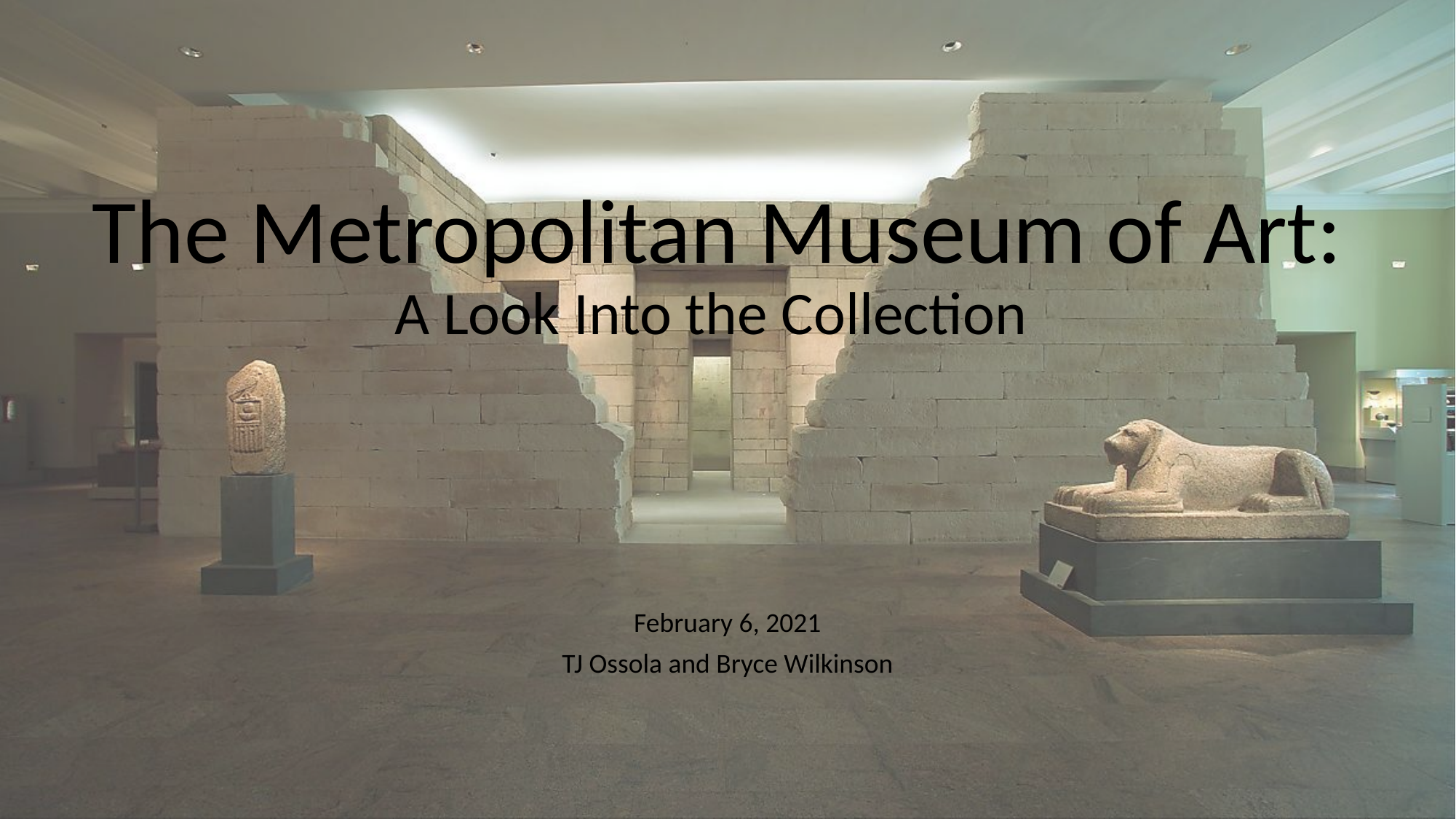

# The Metropolitan Museum of Art: A Look Into the Collection
February 6, 2021
TJ Ossola and Bryce Wilkinson